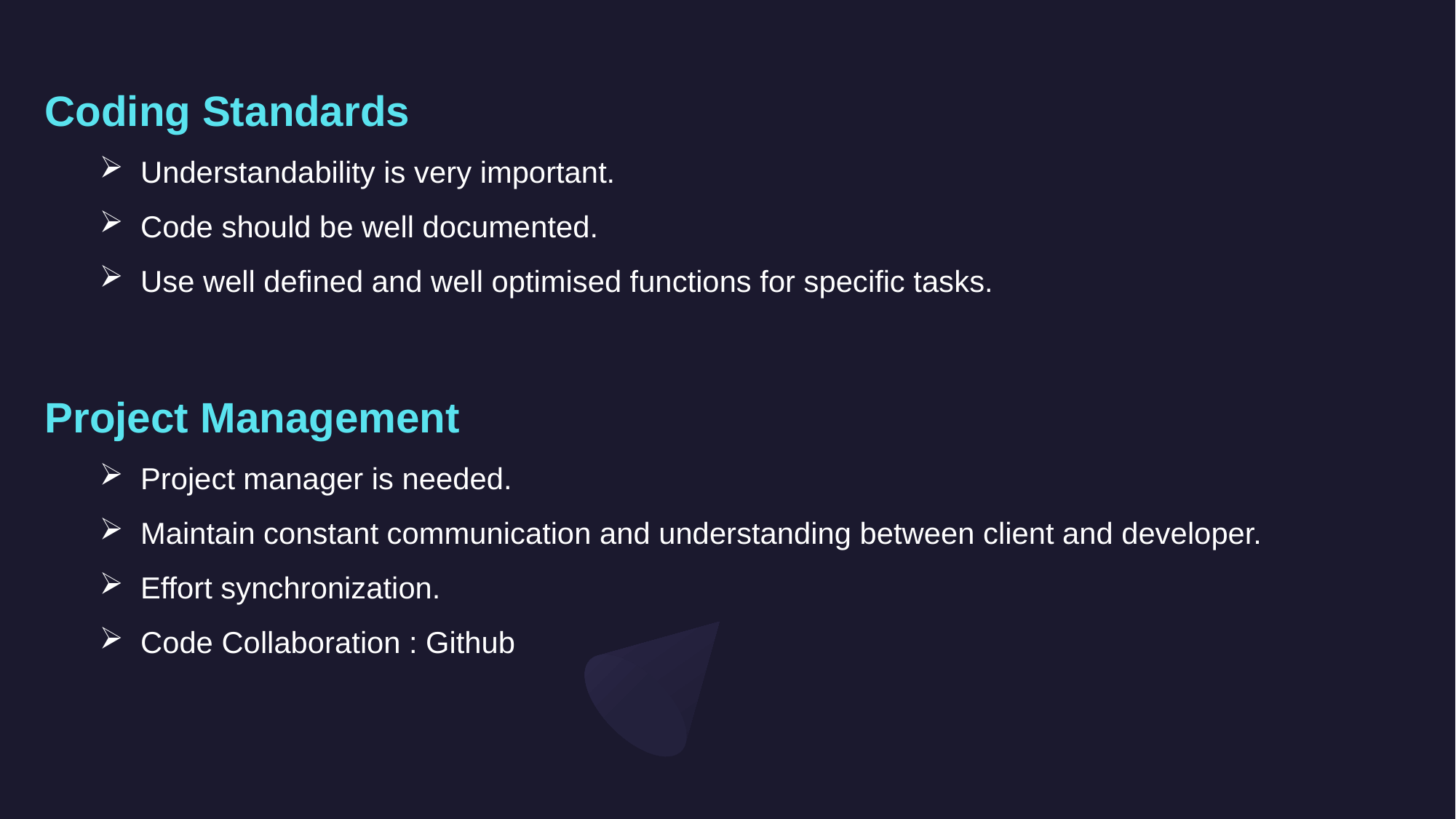

Coding Standards
Understandability is very important.
Code should be well documented.
Use well defined and well optimised functions for specific tasks.
Project Management
Project manager is needed.
Maintain constant communication and understanding between client and developer.
Effort synchronization.
Code Collaboration : Github